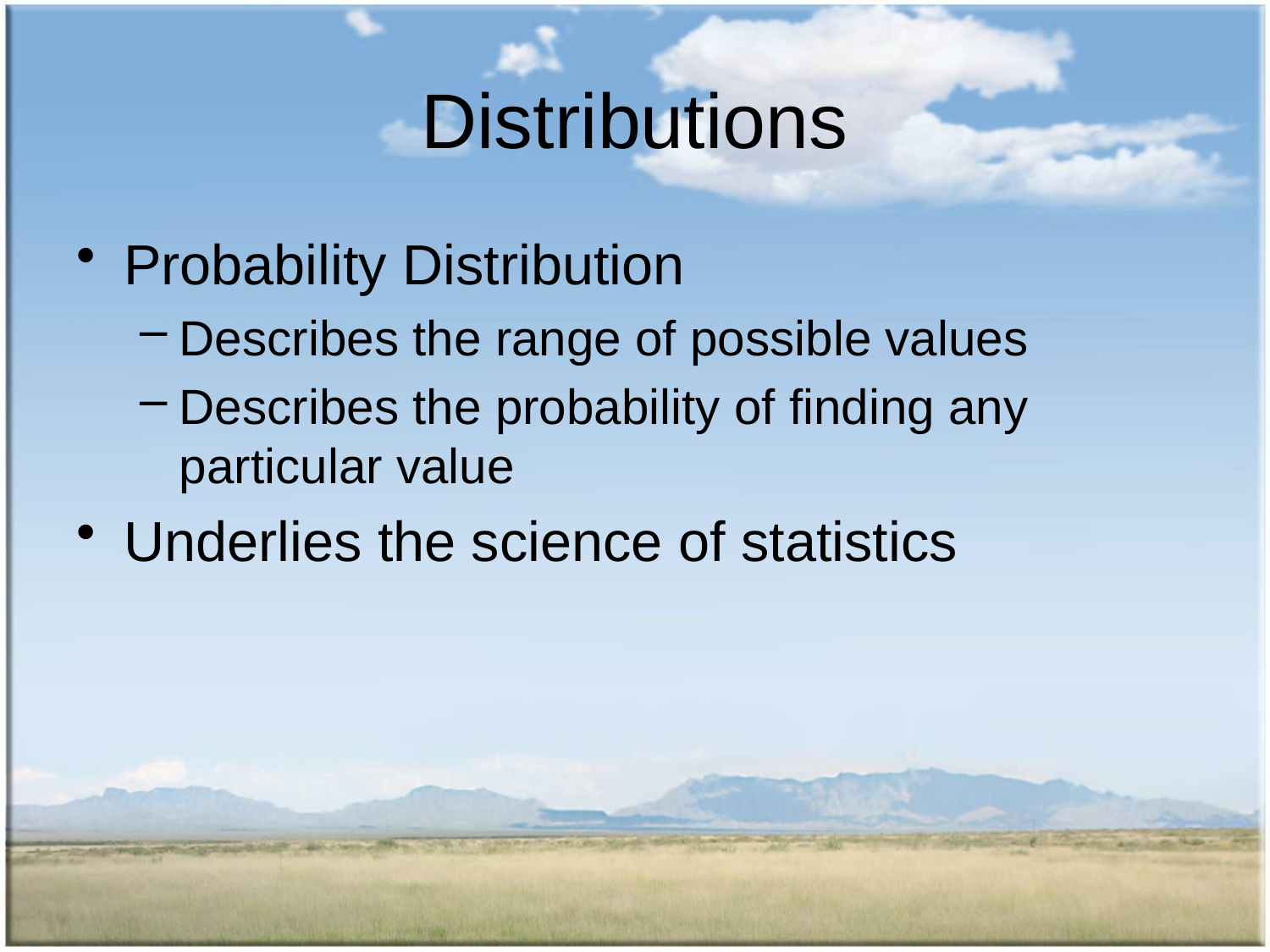

# Distributions
Probability Distribution
Describes the range of possible values
Describes the probability of finding any particular value
Underlies the science of statistics